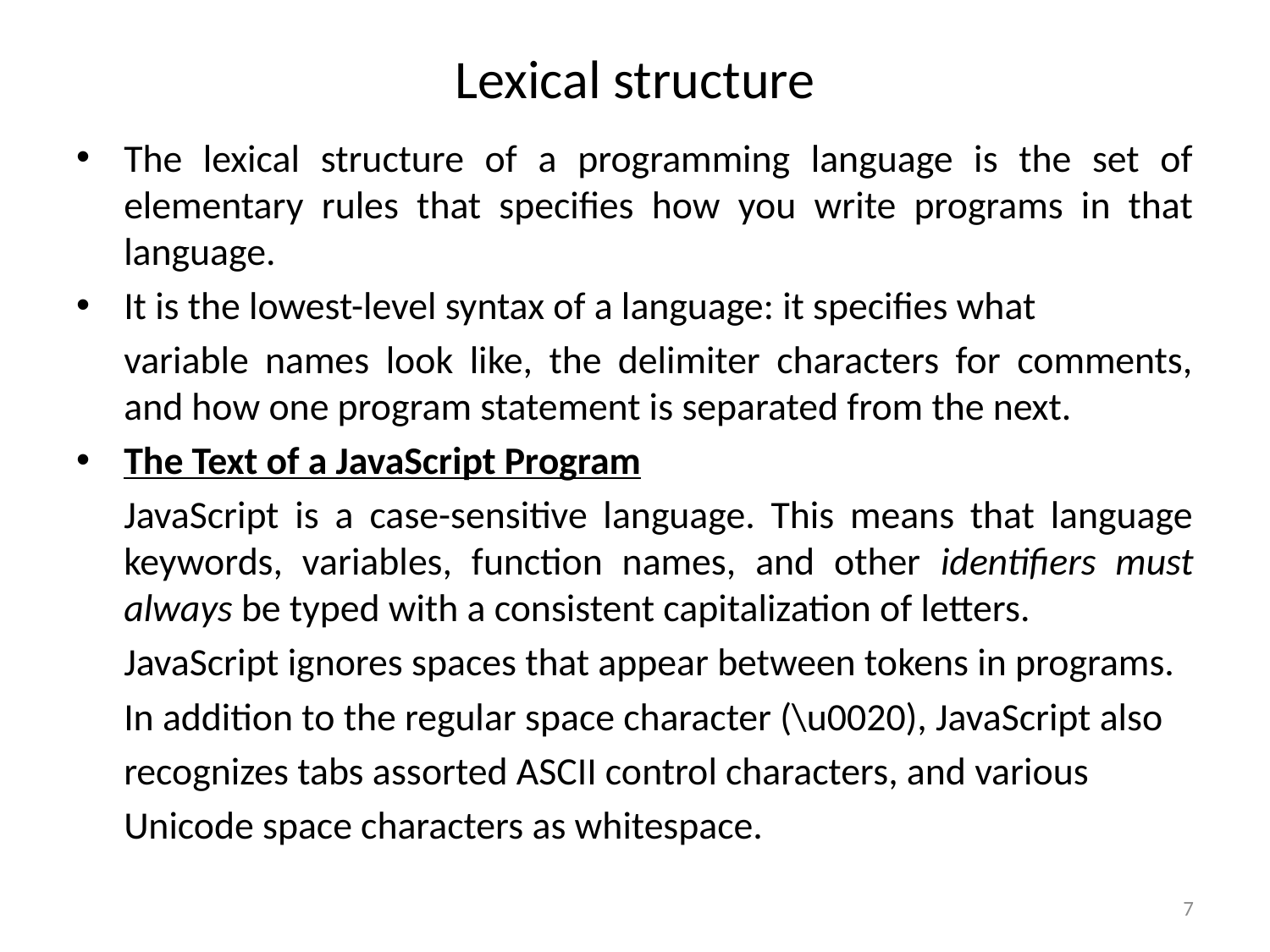

# Lexical structure
The lexical structure of a programming language is the set of elementary rules that specifies how you write programs in that language.
It is the lowest-level syntax of a language: it specifies what
	variable names look like, the delimiter characters for comments, and how one program statement is separated from the next.
The Text of a JavaScript Program
	JavaScript is a case-sensitive language. This means that language keywords, variables, function names, and other identifiers must always be typed with a consistent capitalization of letters.
	JavaScript ignores spaces that appear between tokens in programs.
	In addition to the regular space character (\u0020), JavaScript also
	recognizes tabs assorted ASCII control characters, and various
	Unicode space characters as whitespace.

7